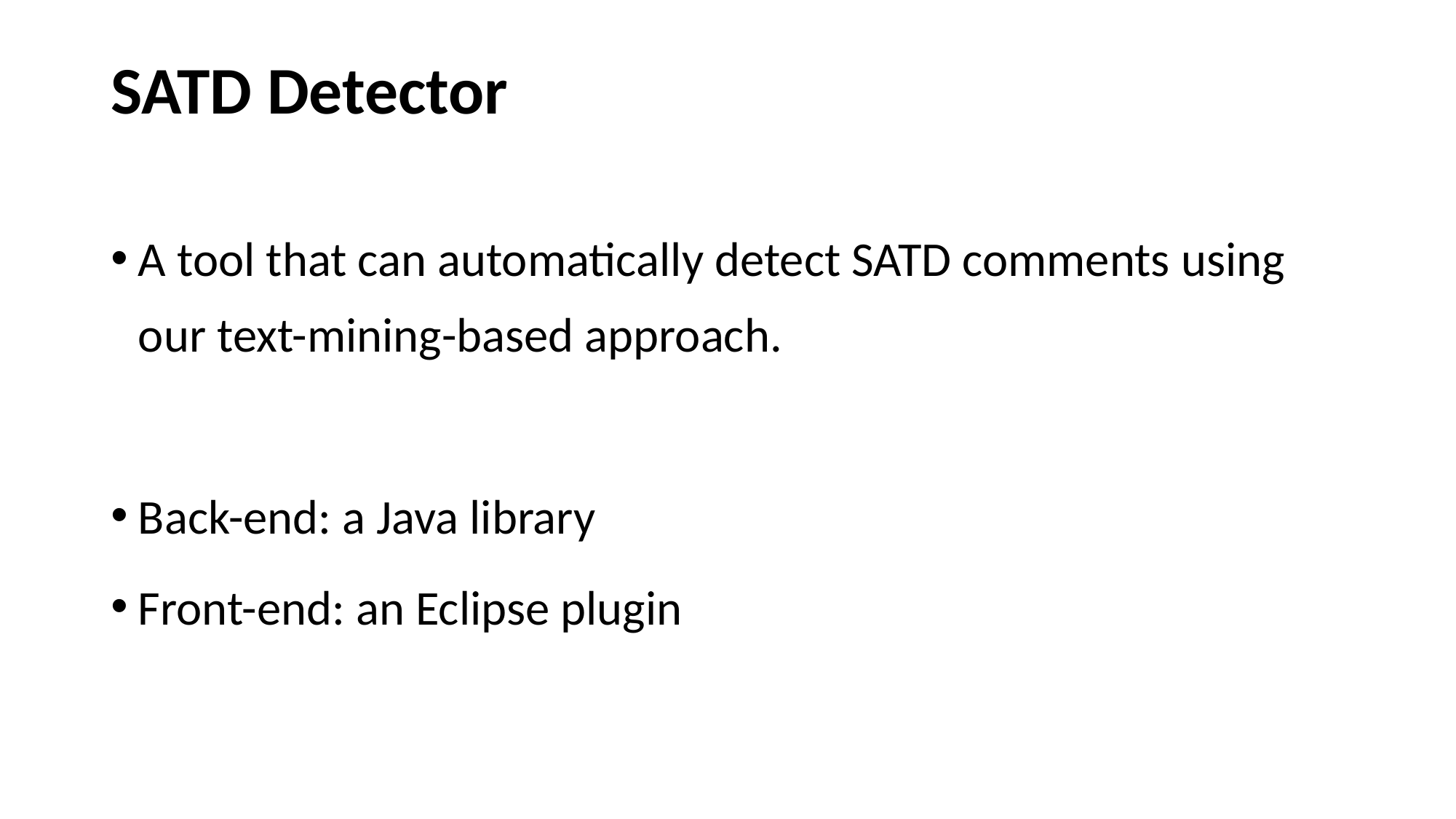

# SATD Detector
A tool that can automatically detect SATD comments using our text-mining-based approach.

Back-end: a Java library
Front-end: an Eclipse plugin